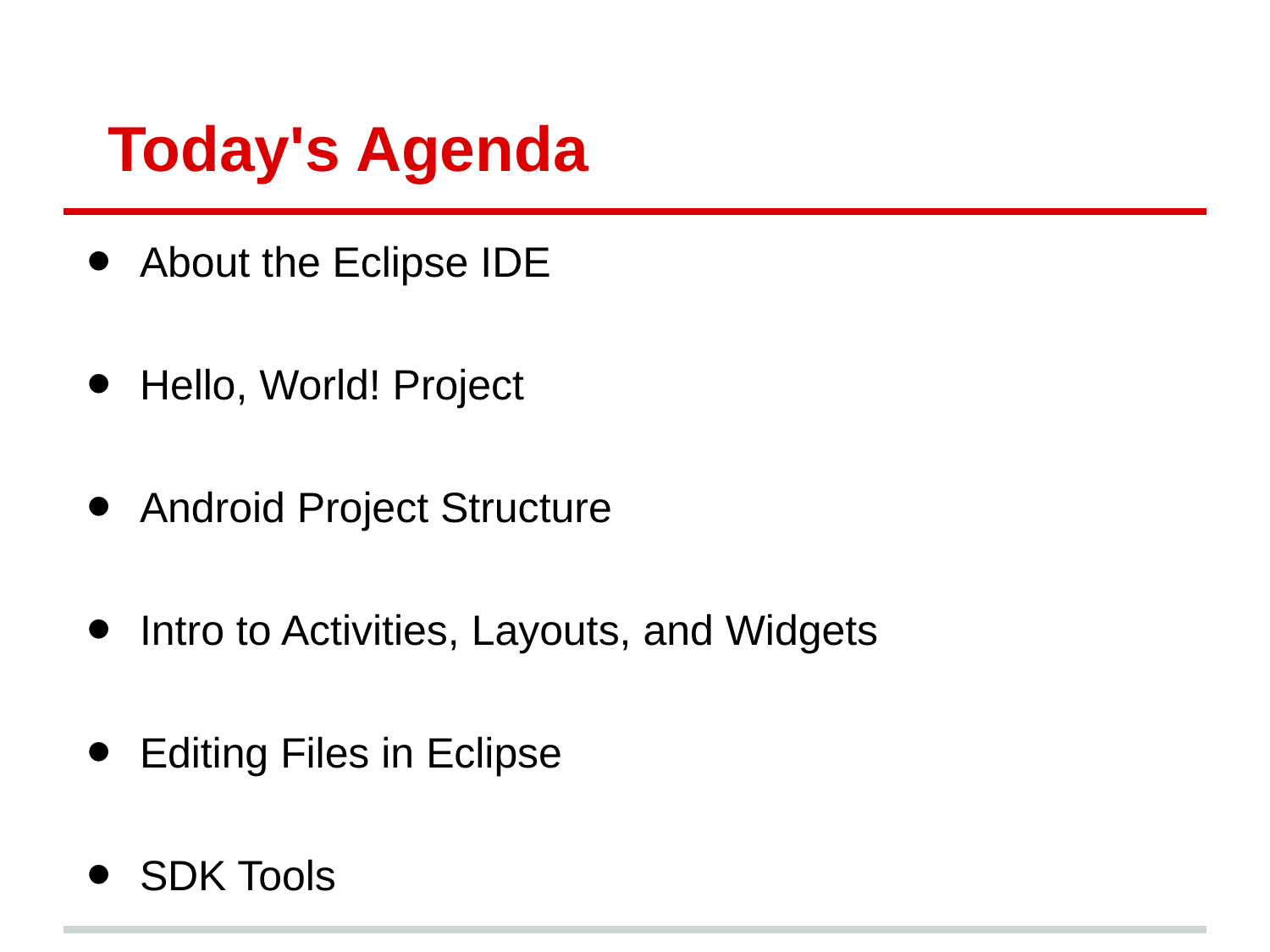

# Today's Agenda
About the Eclipse IDE

Hello, World! Project

Android Project Structure

Intro to Activities, Layouts, and Widgets

Editing Files in Eclipse

SDK Tools